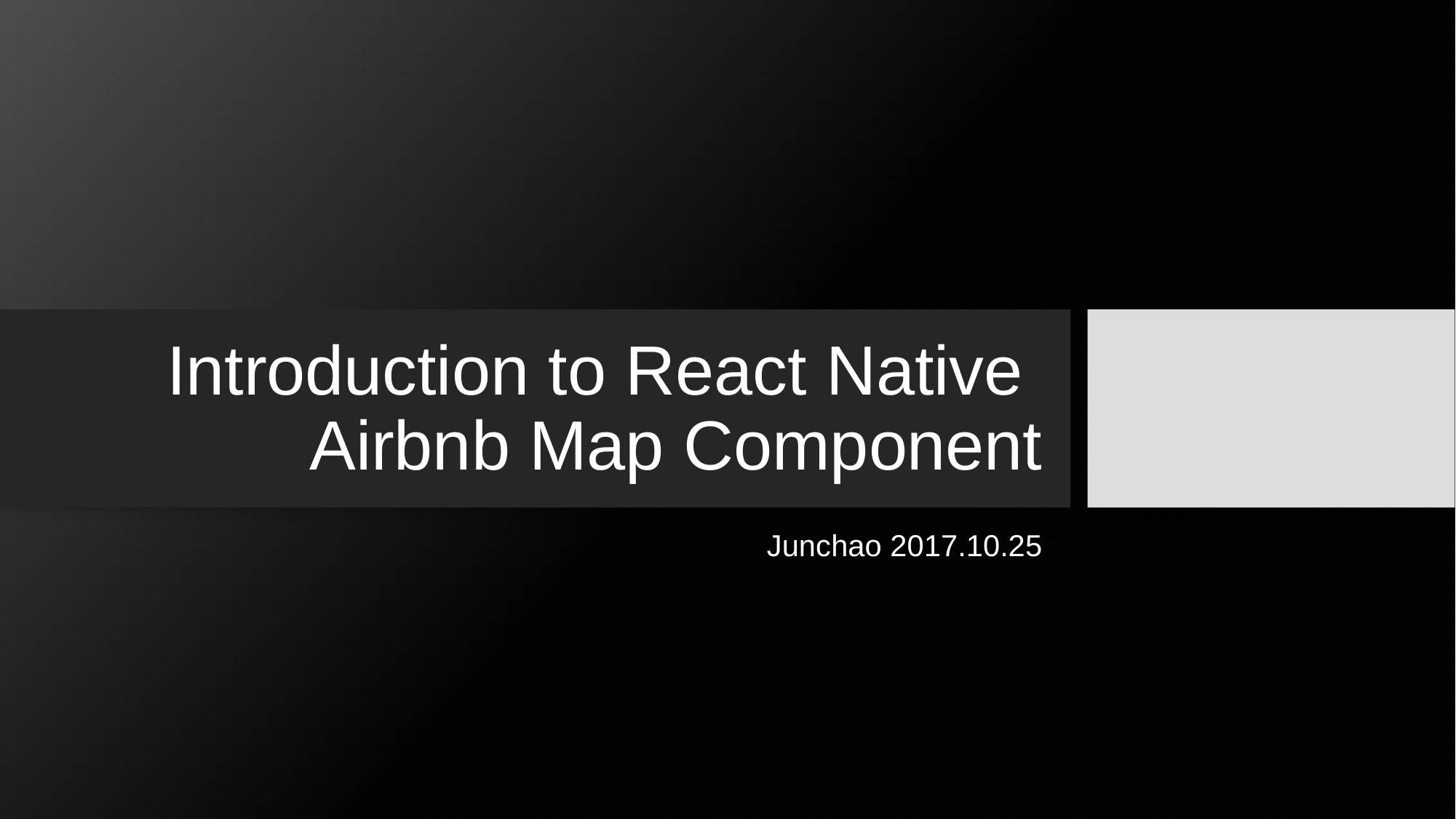

# Introduction to React Native Airbnb Map Component
Junchao 2017.10.25